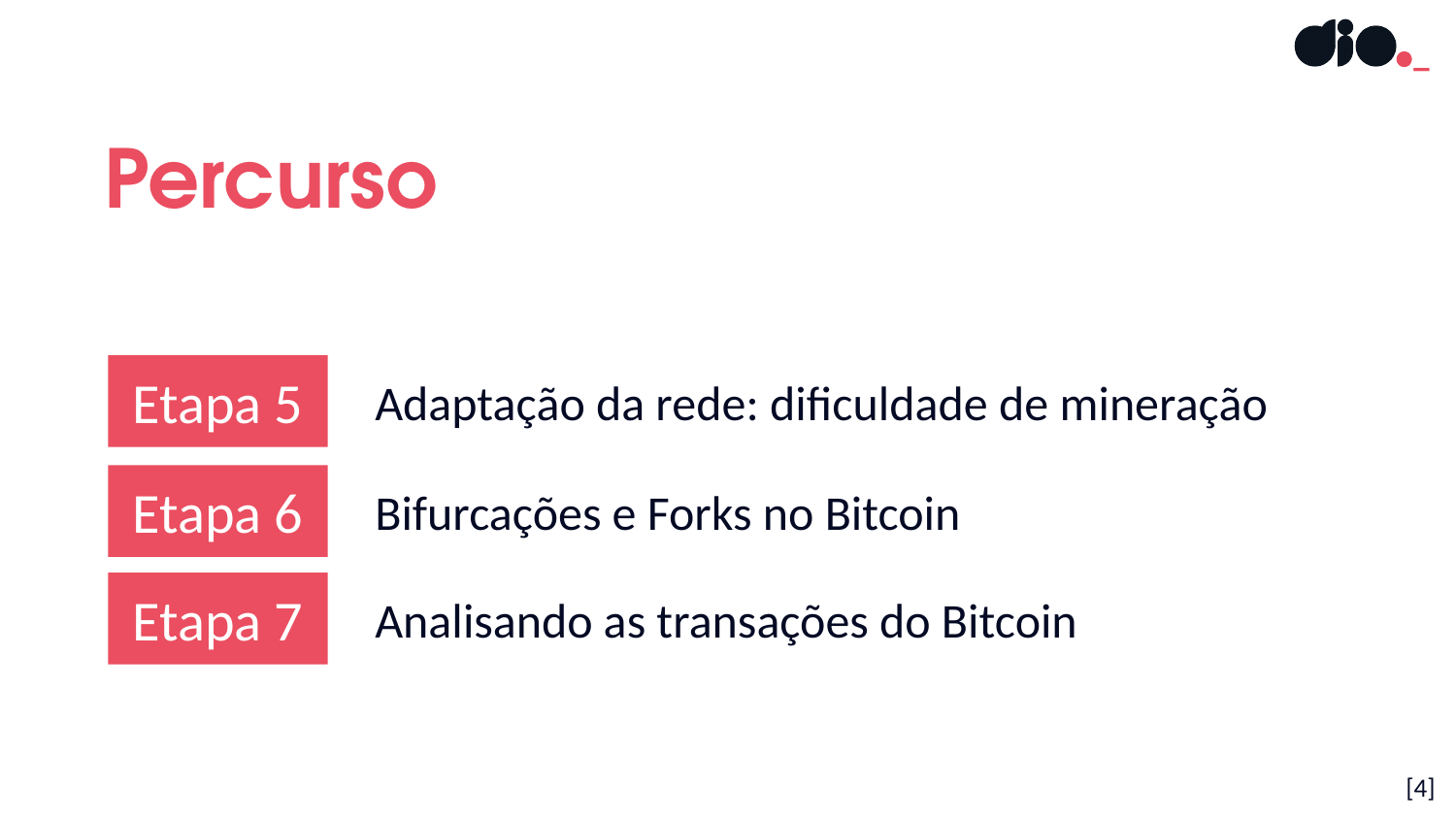

Percurso
Etapa 5
Adaptação da rede: dificuldade de mineração
Etapa 6
Bifurcações e Forks no Bitcoin
Etapa 7
Analisando as transações do Bitcoin
[4]